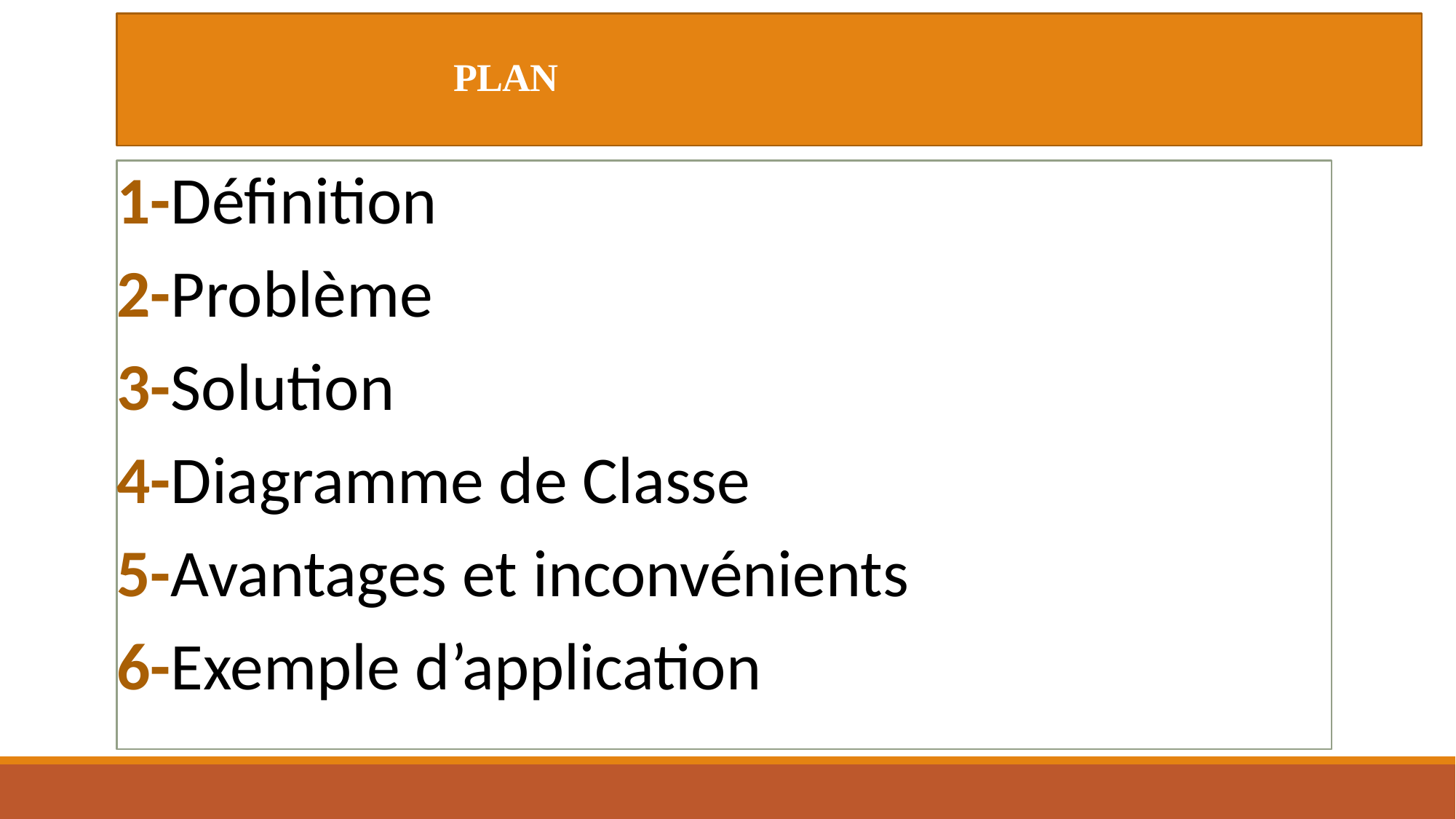

# PLAN                    1
1-Définition
2-Problème
3-Solution
4-Diagramme de Classe
5-Avantages et inconvénients
6-Exemple d’application

1-Définition

2-Exemples d’utilisation

3-Diagramme de Classe

4-Implémentation